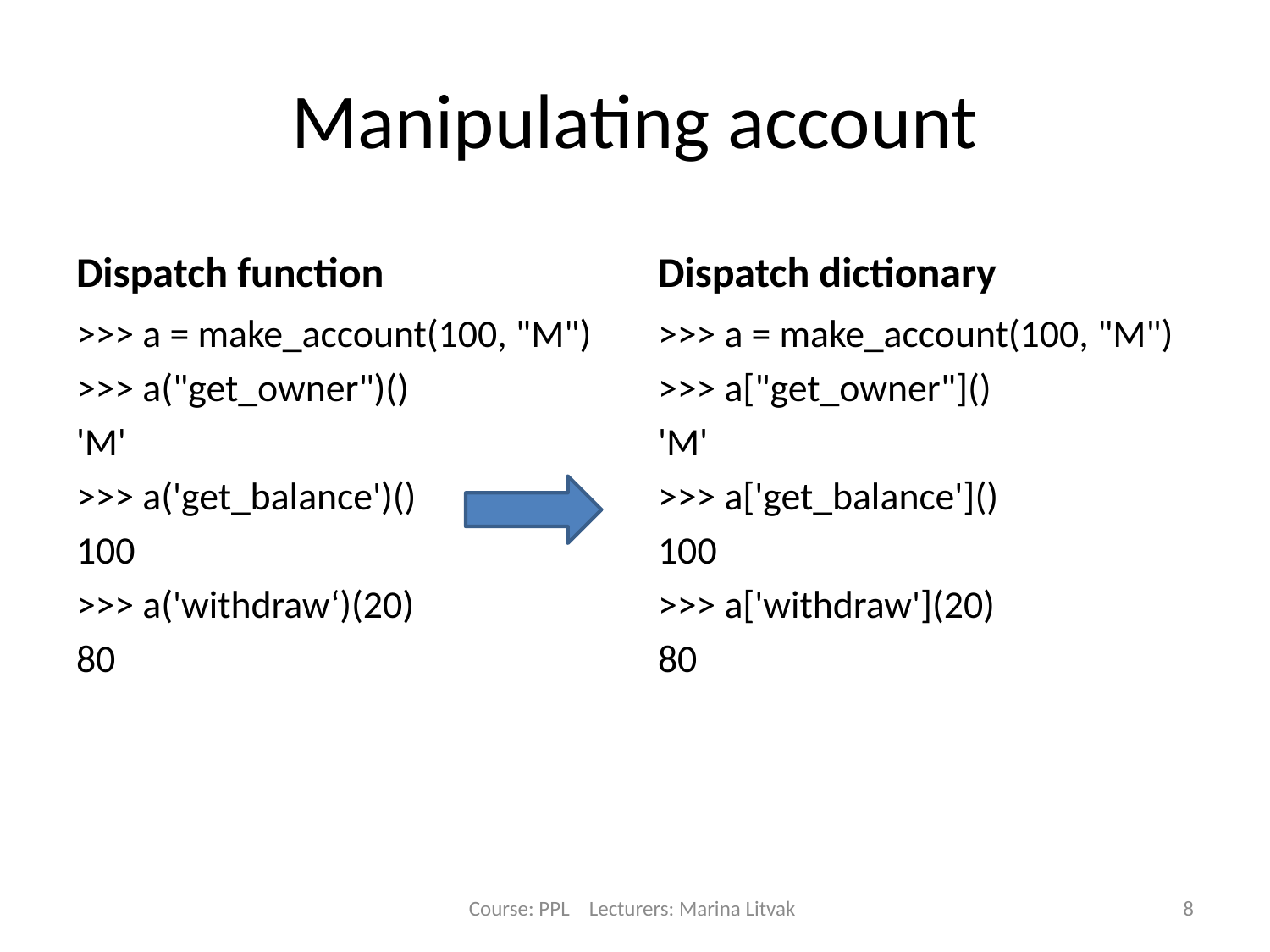

# Manipulating account
Dispatch function
Dispatch dictionary
>>> a = make_account(100, "M")
>>> a("get_owner")()
'M'
>>> a('get_balance')()
100
>>> a('withdraw‘)(20)
80
>>> a = make_account(100, "M")
>>> a["get_owner"]()
'M'
>>> a['get_balance']()
100
>>> a['withdraw'](20)
80

Course: PPL    Lecturers: Marina Litvak
8